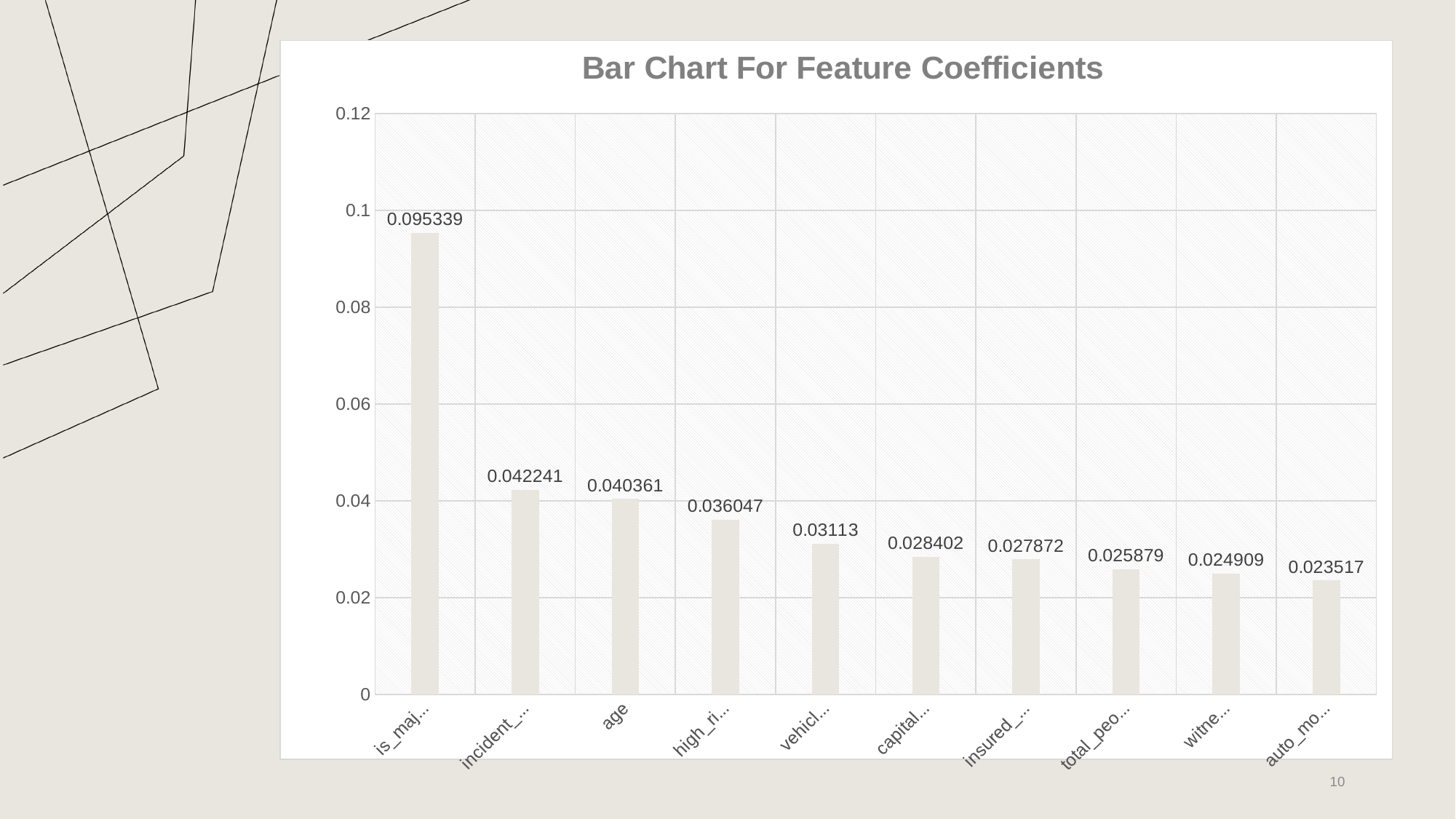

### Chart: Bar Chart For Feature Coefficients

| Category | Importance |
|---|---|
| is_major_damage | 0.095339 |
| incident_severity_minor | 0.042241 |
| age | 0.040361 |
| high_risk_hobby | 0.036047 |
| vehicle_age | 0.03113 |
| capital-gains | 0.028402 |
| insured_hobbies_chess | 0.027872 |
| total_people_involved | 0.025879 |
| witnesses | 0.024909 |
| auto_model_Other | 0.023517 |
10